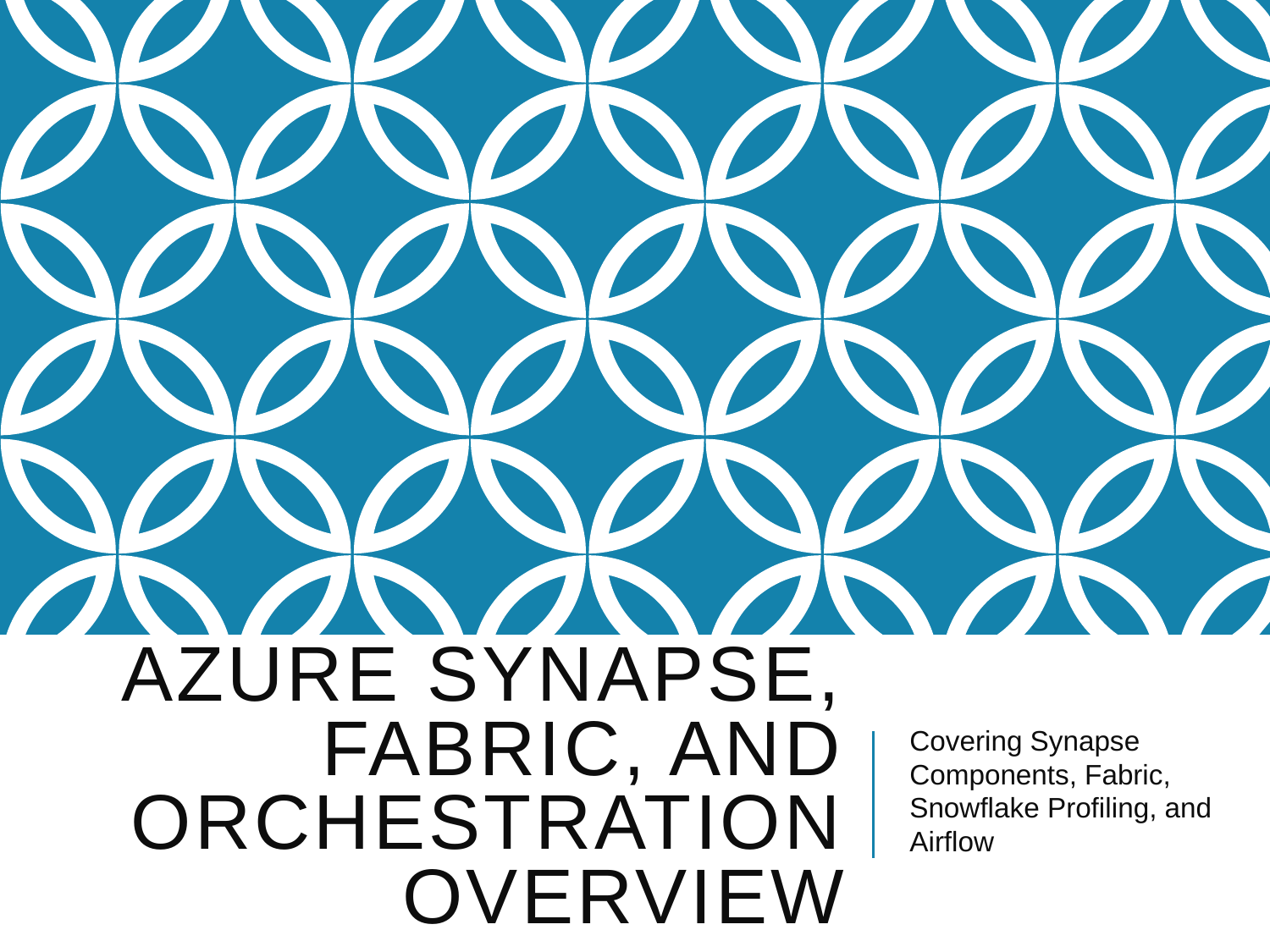

# Azure Synapse, Fabric, and Orchestration Overview
Covering Synapse Components, Fabric, Snowflake Profiling, and Airflow